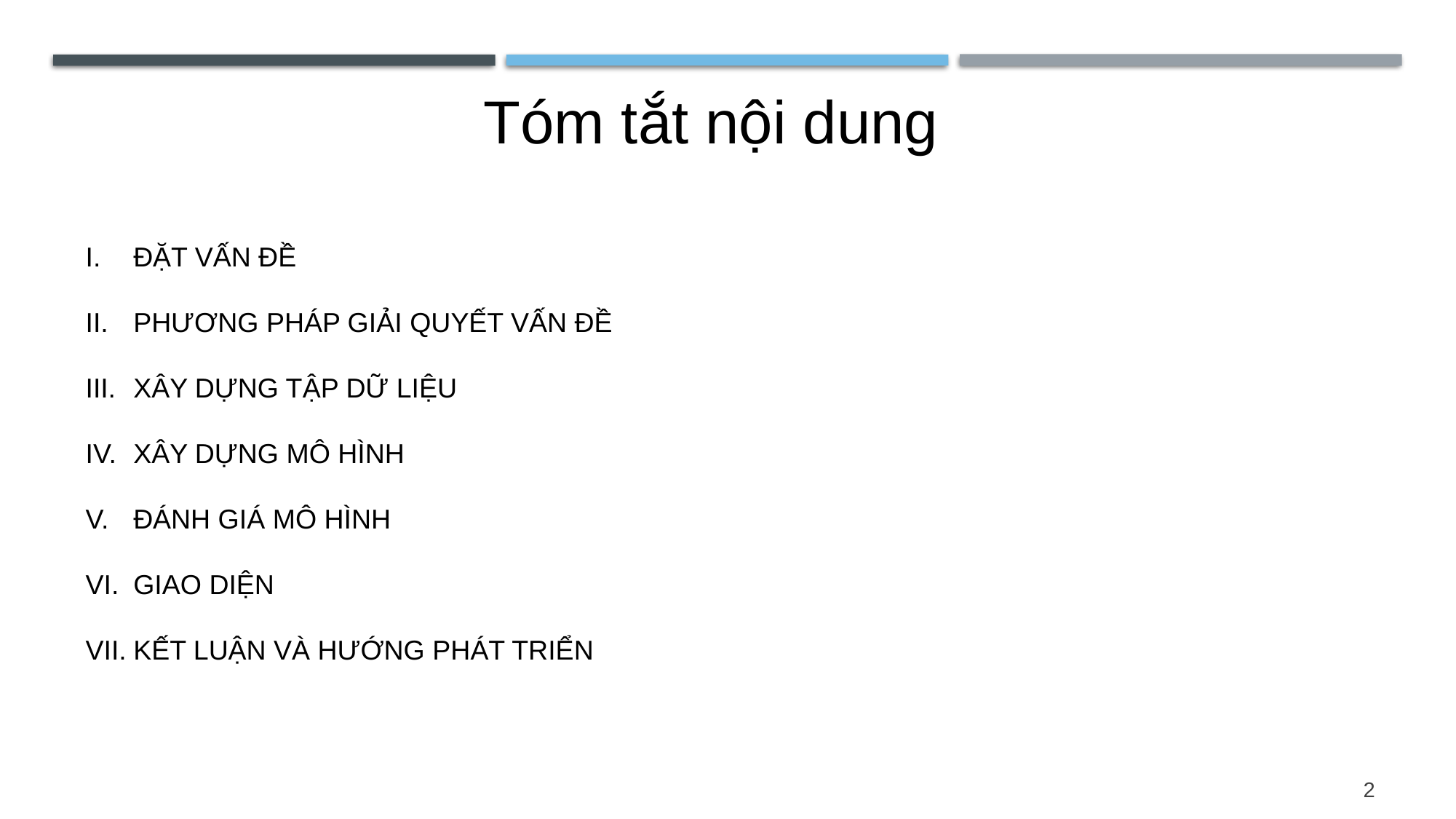

Tóm tắt nội dung
ĐẶT VẤN ĐỀ
PHƯƠNG PHÁP GIẢI QUYẾT VẤN ĐỀ
XÂY DỰNG TẬP DỮ LIỆU
XÂY DỰNG MÔ HÌNH
ĐÁNH GIÁ MÔ HÌNH
GIAO DIỆN
KẾT LUẬN VÀ HƯỚNG PHÁT TRIỂN
2